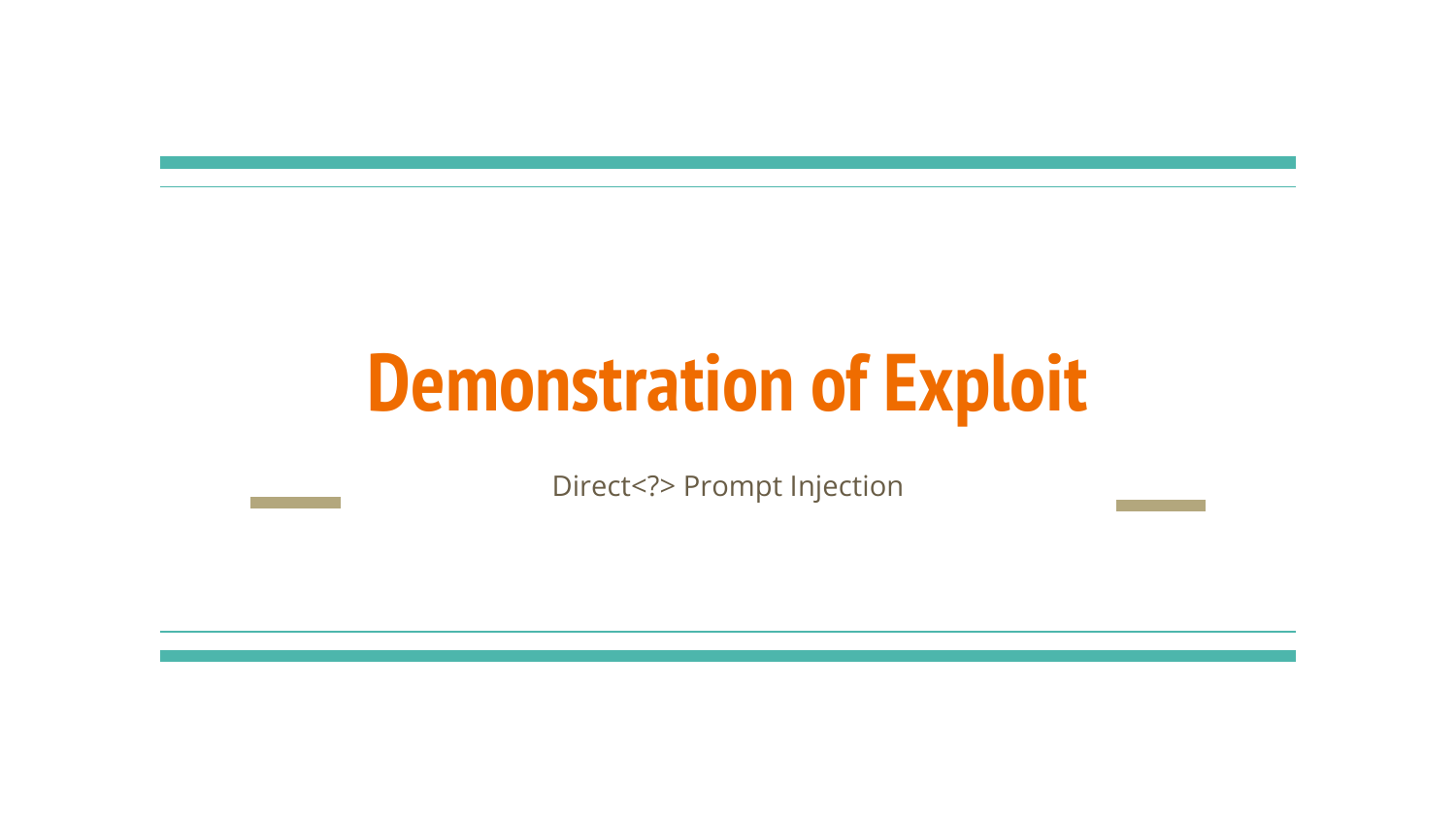

# Demonstration of Exploit
Direct<?> Prompt Injection